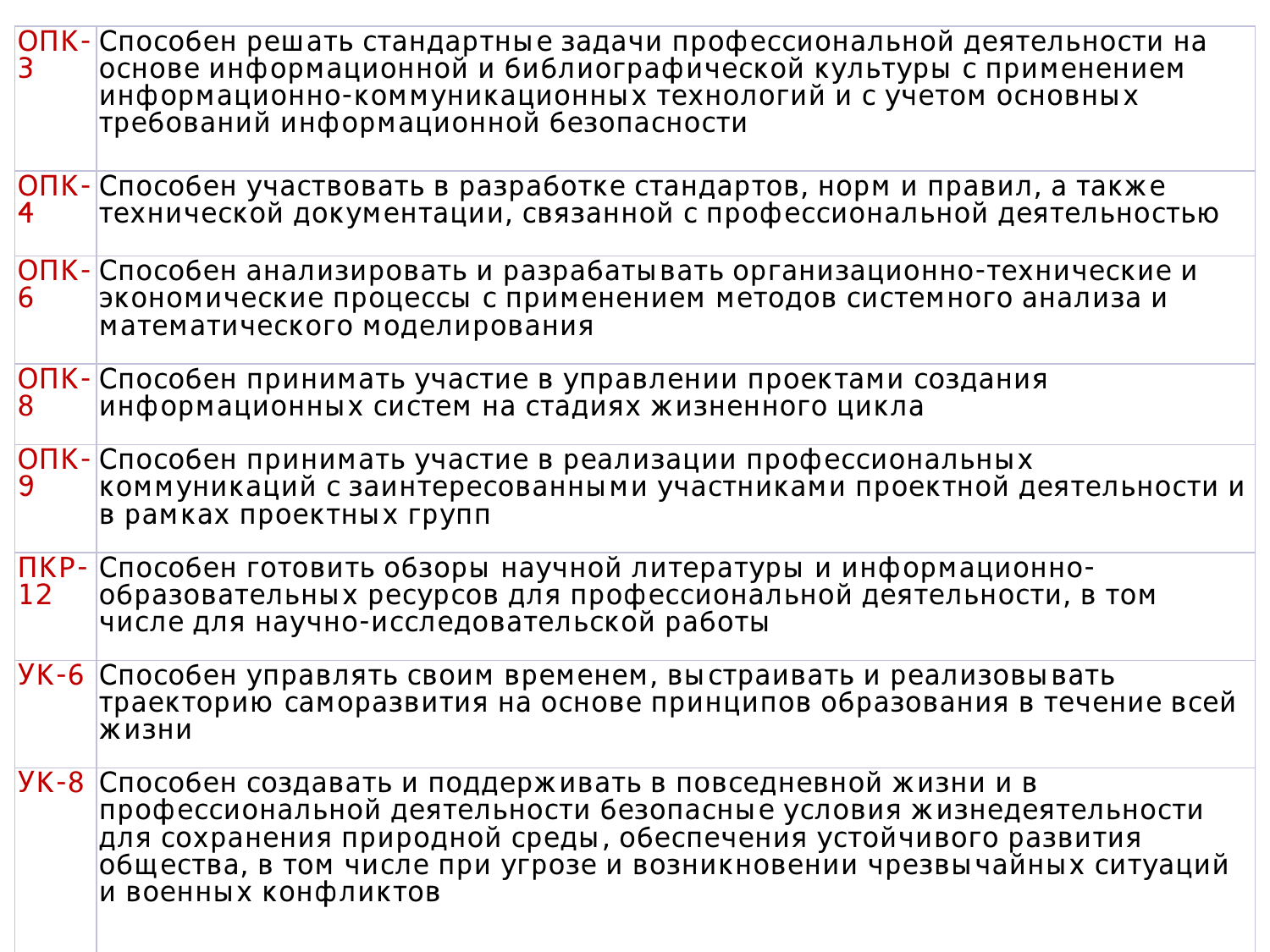

| ОПК-3 | Способен решать стандартные задачи профессиональной деятельности на основе информационной и библиографической культуры с применением информационно-коммуникационных технологий и с учетом основных требований информационной безопасности |
| --- | --- |
| ОПК-4 | Способен участвовать в разработке стандартов, норм и правил, а также технической документации, связанной с профессиональной деятельностью |
| ОПК-6 | Способен анализировать и разрабатывать организационно-технические и экономические процессы с применением методов системного анализа и математического моделирования |
| ОПК-8 | Способен принимать участие в управлении проектами создания информационных систем на стадиях жизненного цикла |
| ОПК-9 | Способен принимать участие в реализации профессиональных коммуникаций с заинтересованными участниками проектной деятельности и в рамках проектных групп |
| ПКР-12 | Способен готовить обзоры научной литературы и информационно-образовательных ресурсов для профессиональной деятельности, в том числе для научно-исследовательской работы |
| УК-6 | Способен управлять своим временем, выстраивать и реализовывать траекторию саморазвития на основе принципов образования в течение всей жизни |
| УК-8 | Способен создавать и поддерживать в повседневной жизни и в профессиональной деятельности безопасные условия жизнедеятельности для сохранения природной среды, обеспечения устойчивого развития общества, в том числе при угрозе и возникновении чрезвычайных ситуаций и военных конфликтов |